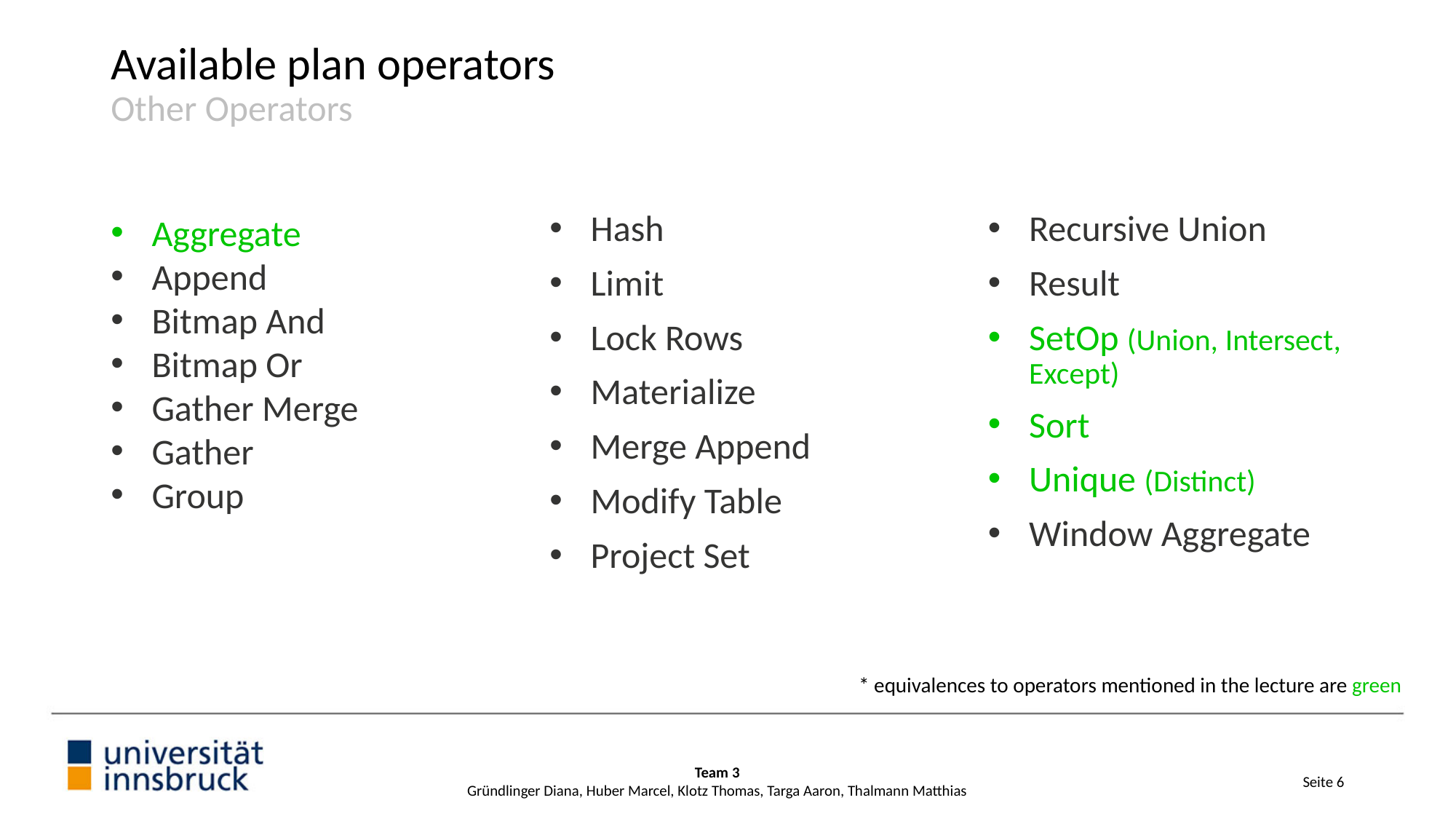

# Available plan operators Other Operators
Recursive Union
Result
SetOp (Union, Intersect, Except)
Sort
Unique (Distinct)
Window Aggregate
Hash
Limit
Lock Rows
Materialize
Merge Append
Modify Table
Project Set
Aggregate
Append
Bitmap And
Bitmap Or
Gather Merge
Gather
Group
* equivalences to operators mentioned in the lecture are green
Team 3
Gründlinger Diana, Huber Marcel, Klotz Thomas, Targa Aaron, Thalmann Matthias
Seite 6